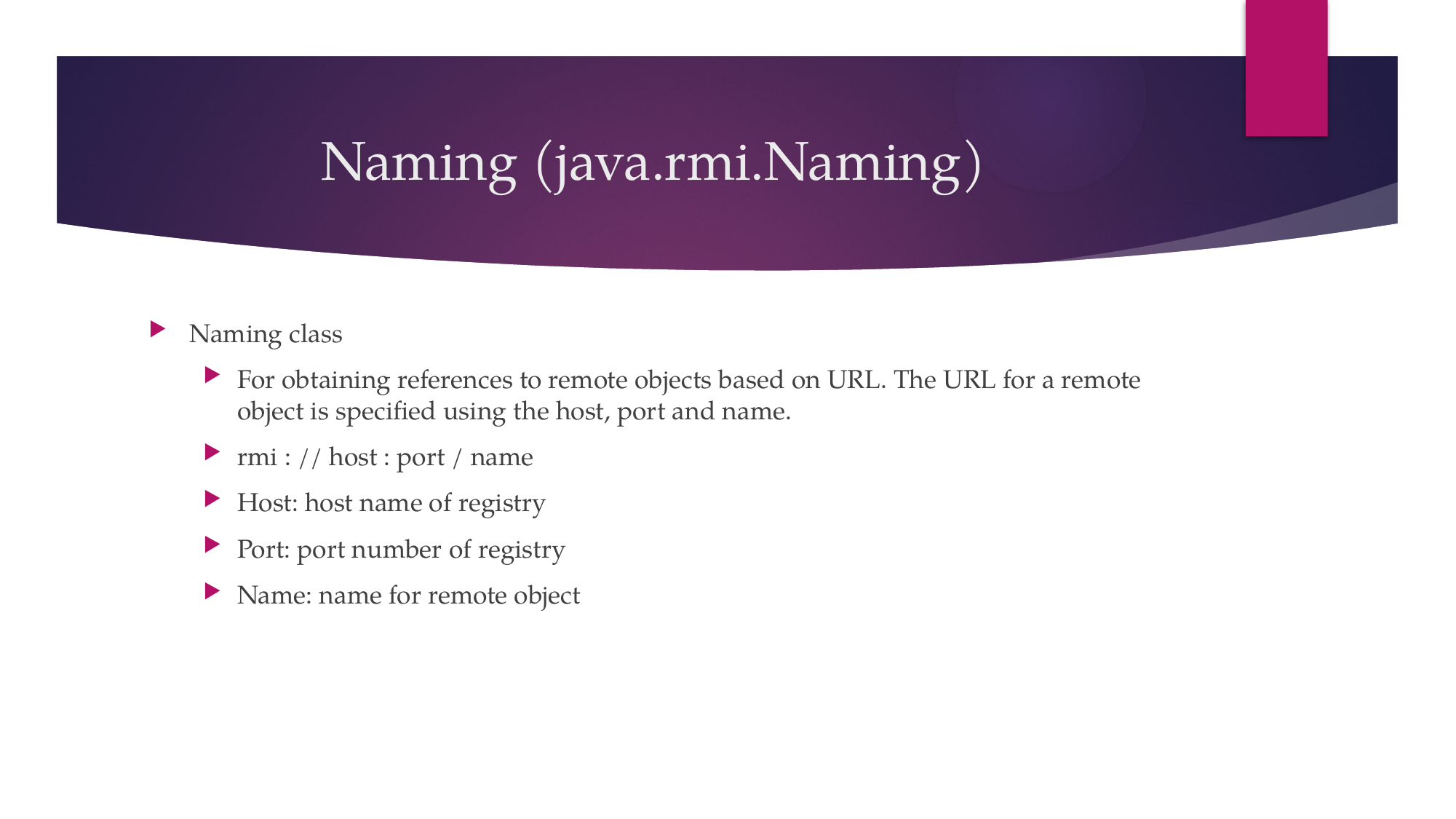

# Naming (java.rmi.Naming)
Naming class
For obtaining references to remote objects based on URL. The URL for a remote object is specified using the host, port and name.
rmi : // host : port / name
Host: host name of registry
Port: port number of registry
Name: name for remote object